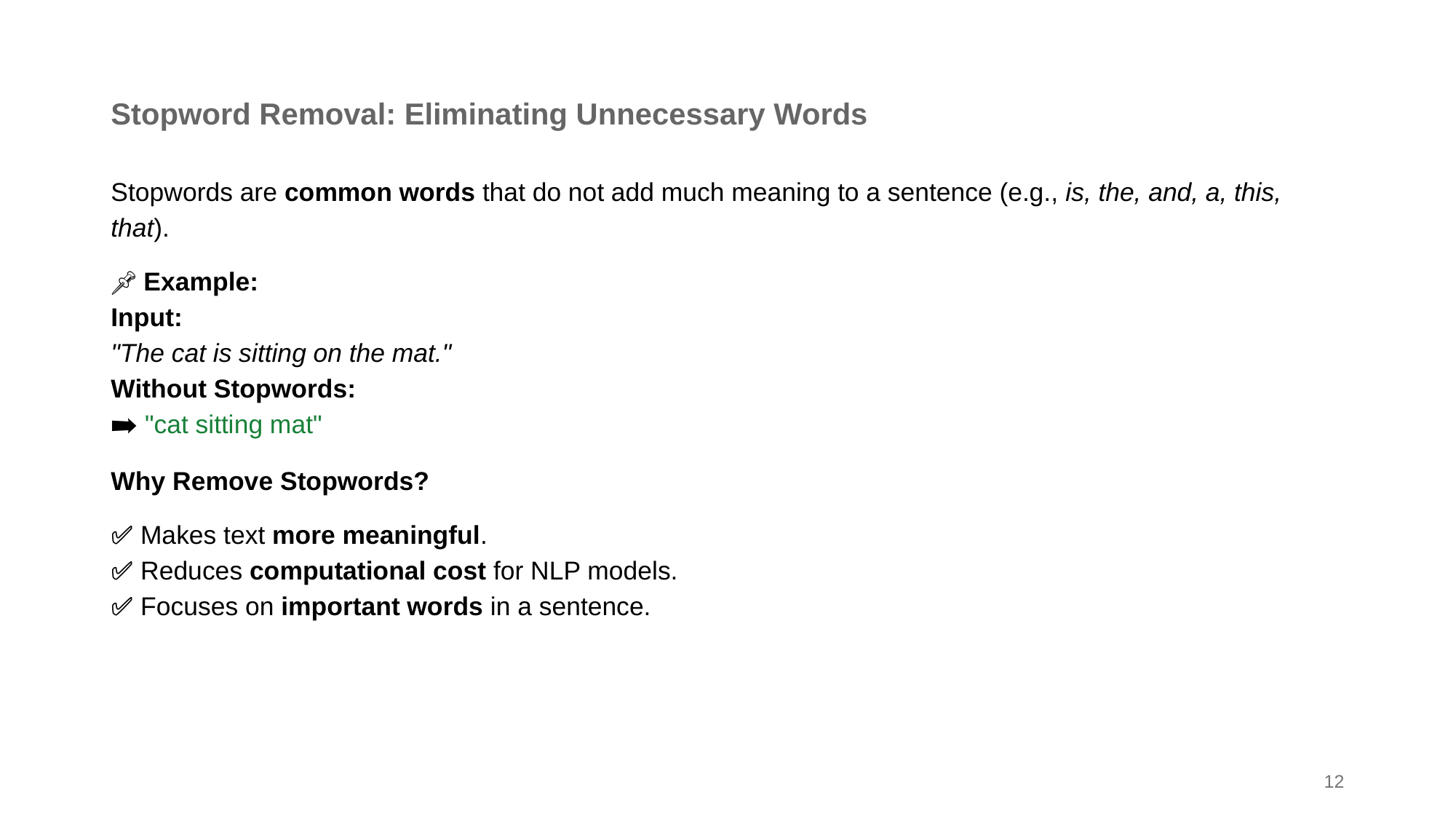

# Stopword Removal: Eliminating Unnecessary Words

Stopwords are common words that do not add much meaning to a sentence (e.g., is, the, and, a, this, that).
📌 Example:
Input:
"The cat is sitting on the mat."
Without Stopwords:
➡ "cat sitting mat"
Why Remove Stopwords?
✅ Makes text more meaningful.
✅ Reduces computational cost for NLP models.
✅ Focuses on important words in a sentence.

12